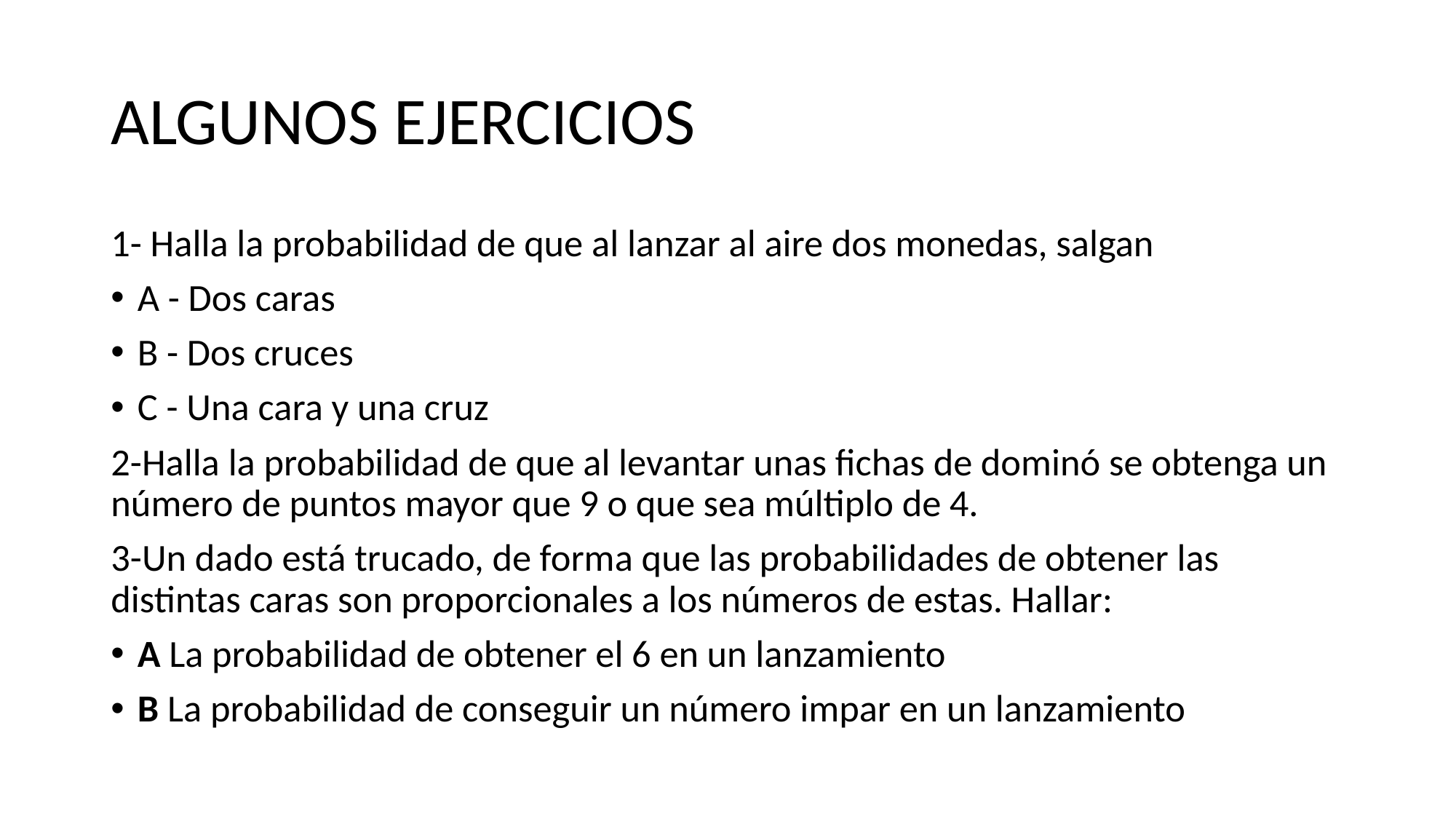

# ALGUNOS EJERCICIOS
1- Halla la probabilidad de que al lanzar al aire dos monedas, salgan
A - Dos caras
B - Dos cruces
C - Una cara y una cruz
2-Halla la probabilidad de que al levantar unas fichas de dominó se obtenga un número de puntos mayor que 9 o que sea múltiplo de 4.
3-Un dado está trucado, de forma que las probabilidades de obtener las distintas caras son proporcionales a los números de estas. Hallar:
A La probabilidad de obtener el 6 en un lanzamiento
B La probabilidad de conseguir un número impar en un lanzamiento